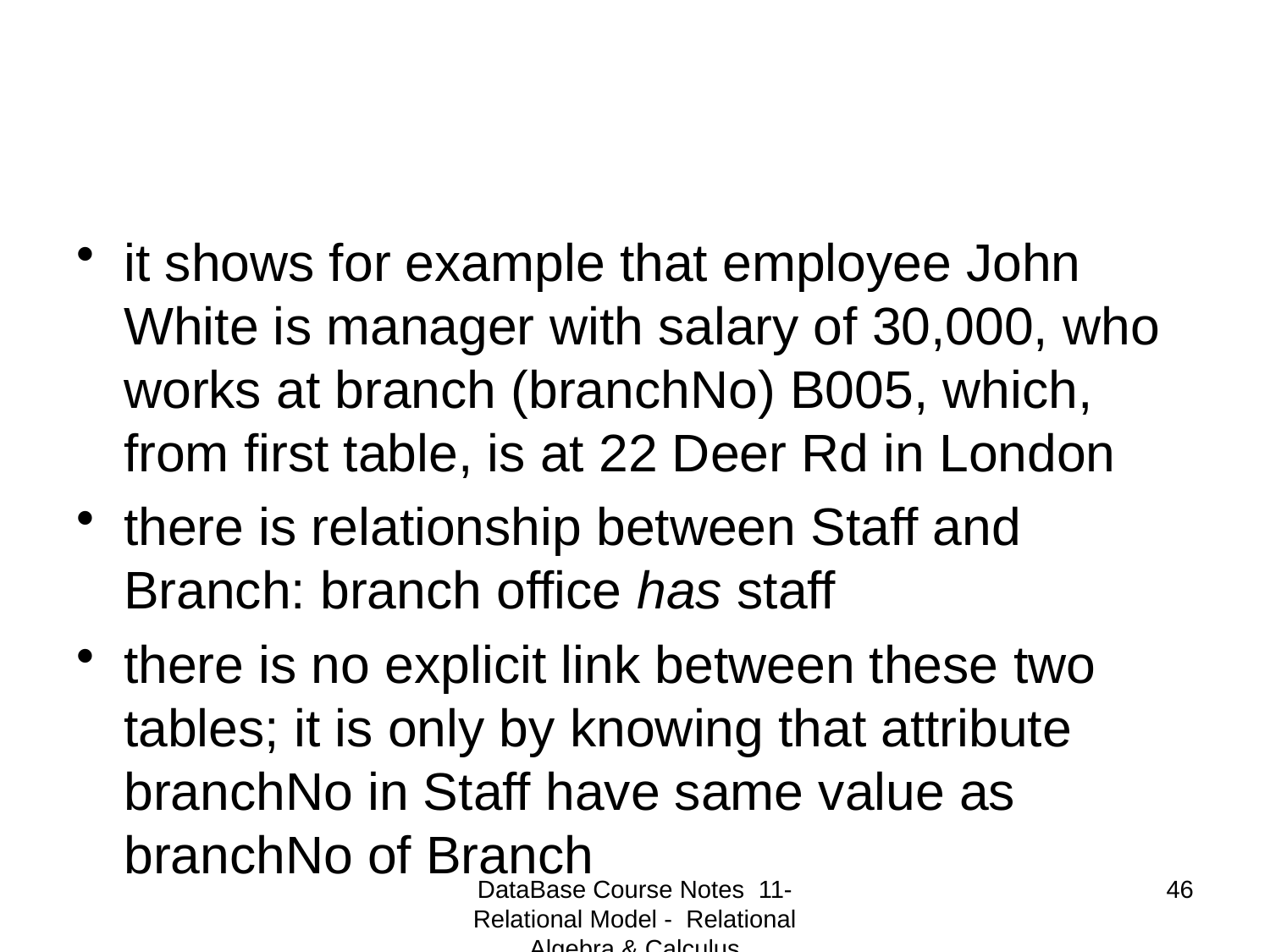

#
it shows for example that employee John White is manager with salary of 30,000, who works at branch (branchNo) B005, which, from first table, is at 22 Deer Rd in London
there is relationship between Staff and Branch: branch office has staff
there is no explicit link between these two tables; it is only by knowing that attribute branchNo in Staff have same value as branchNo of Branch
DataBase Course Notes  11- Relational Model -  Relational Algebra & Calculus
46